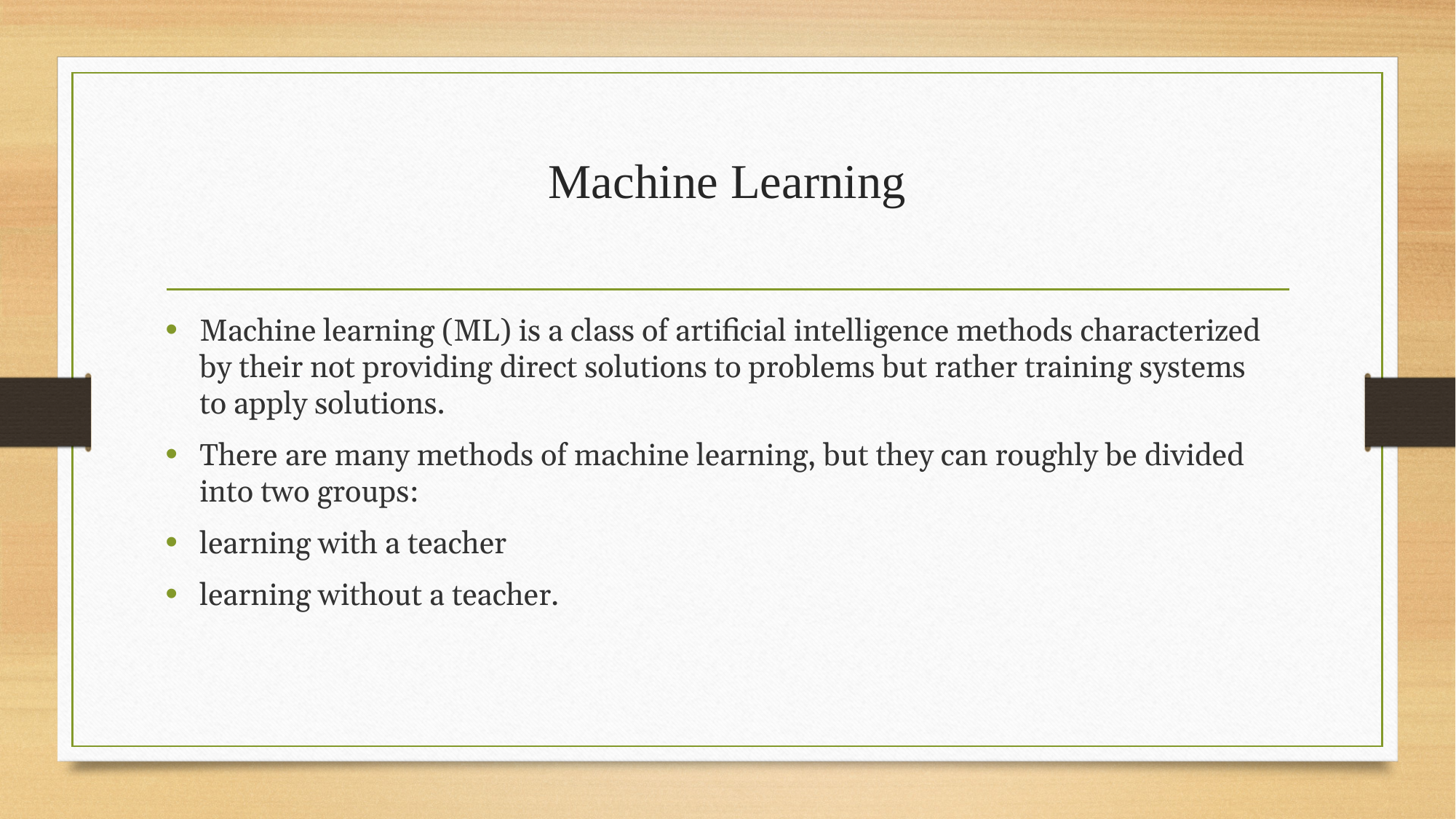

# Machine Learning
Machine learning (ML) is a class of artificial intelligence methods characterized by their not providing direct solutions to problems but rather training systems to apply solutions.
There are many methods of machine learning, but they can roughly be divided into two groups:
learning with a teacher
learning without a teacher.